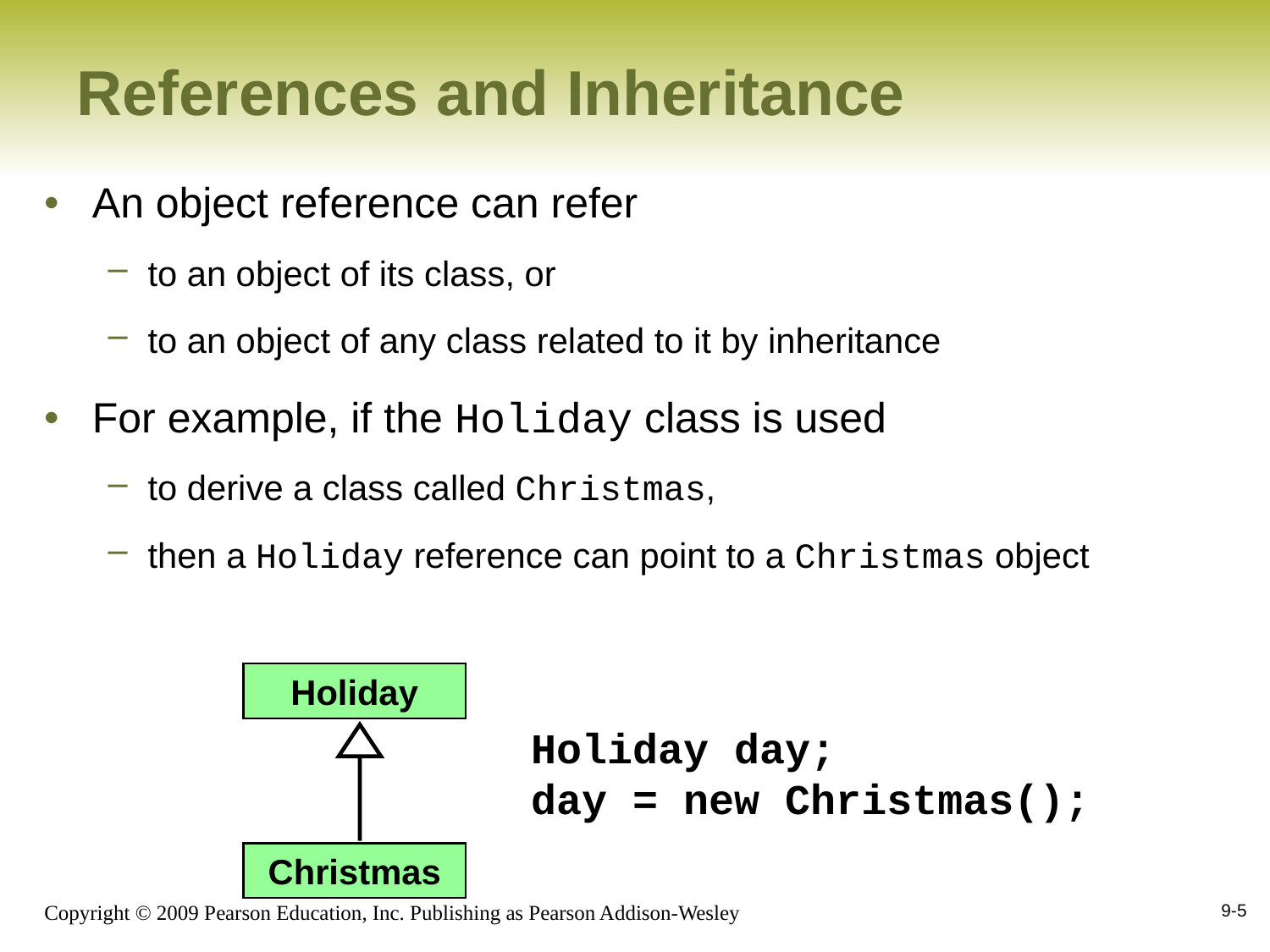

# References and Inheritance
An object reference can refer
to an object of its class, or
to an object of any class related to it by inheritance
For example, if the Holiday class is used
to derive a class called Christmas,
then a Holiday reference can point to a Christmas object
Holiday

Christmas
Holiday day;
day = new Christmas();
9-5